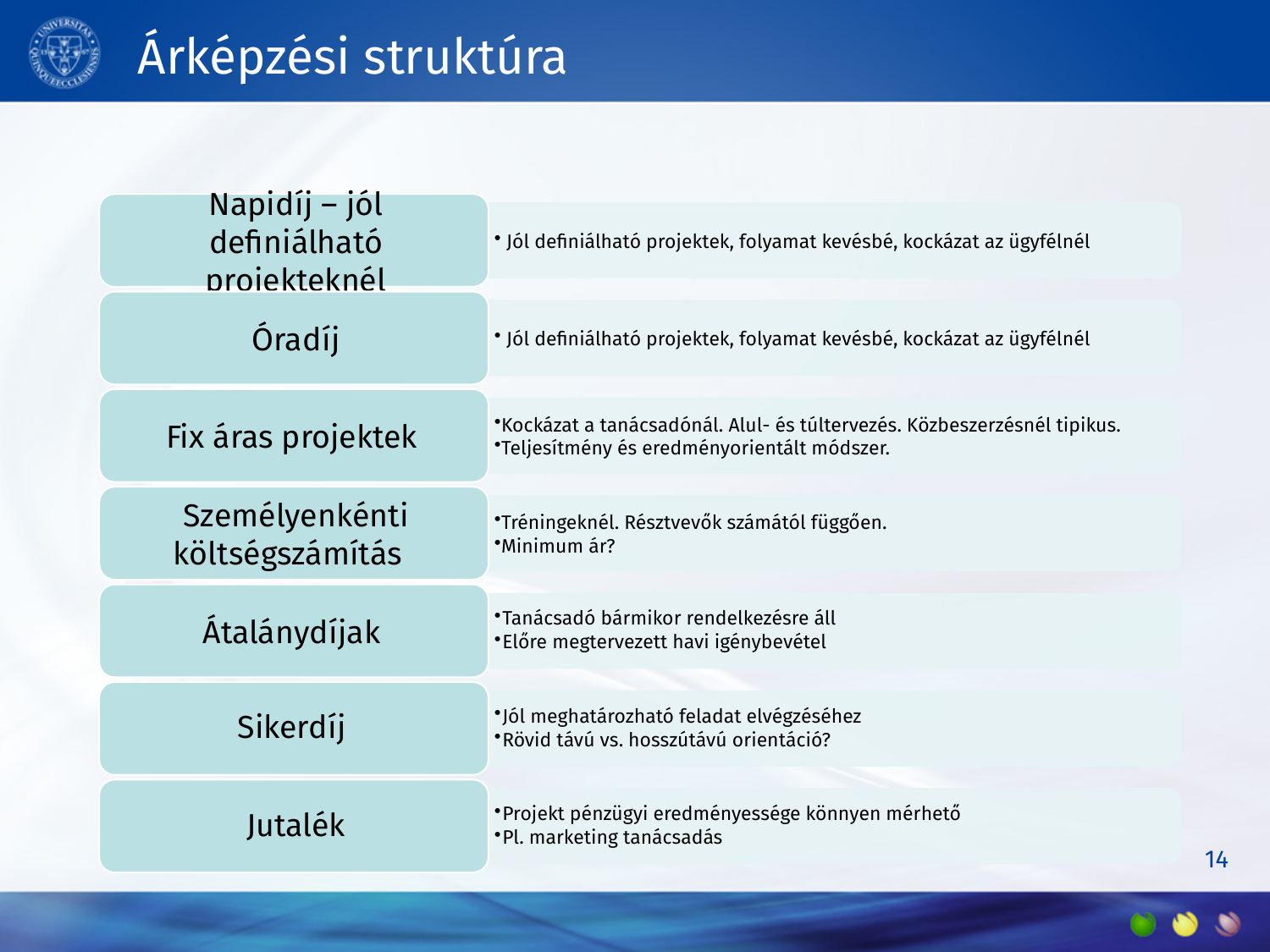

# Árképzési struktúra
 Jól definiálható projektek, folyamat kevésbé, kockázat az ügyfélnél
Napidíj – jól definiálható projekteknél
 Jól definiálható projektek, folyamat kevésbé, kockázat az ügyfélnél
Óradíj
Kockázat a tanácsadónál. Alul- és túltervezés. Közbeszerzésnél tipikus.
Teljesítmény és eredményorientált módszer.
Fix áras projektek
Tréningeknél. Résztvevők számától függően.
Minimum ár?
Személyenkénti költségszámítás
Tanácsadó bármikor rendelkezésre áll
Előre megtervezett havi igénybevétel
Átalánydíjak
Jól meghatározható feladat elvégzéséhez
Rövid távú vs. hosszútávú orientáció?
Sikerdíj
Projekt pénzügyi eredményessége könnyen mérhető
Pl. marketing tanácsadás
Jutalék
14